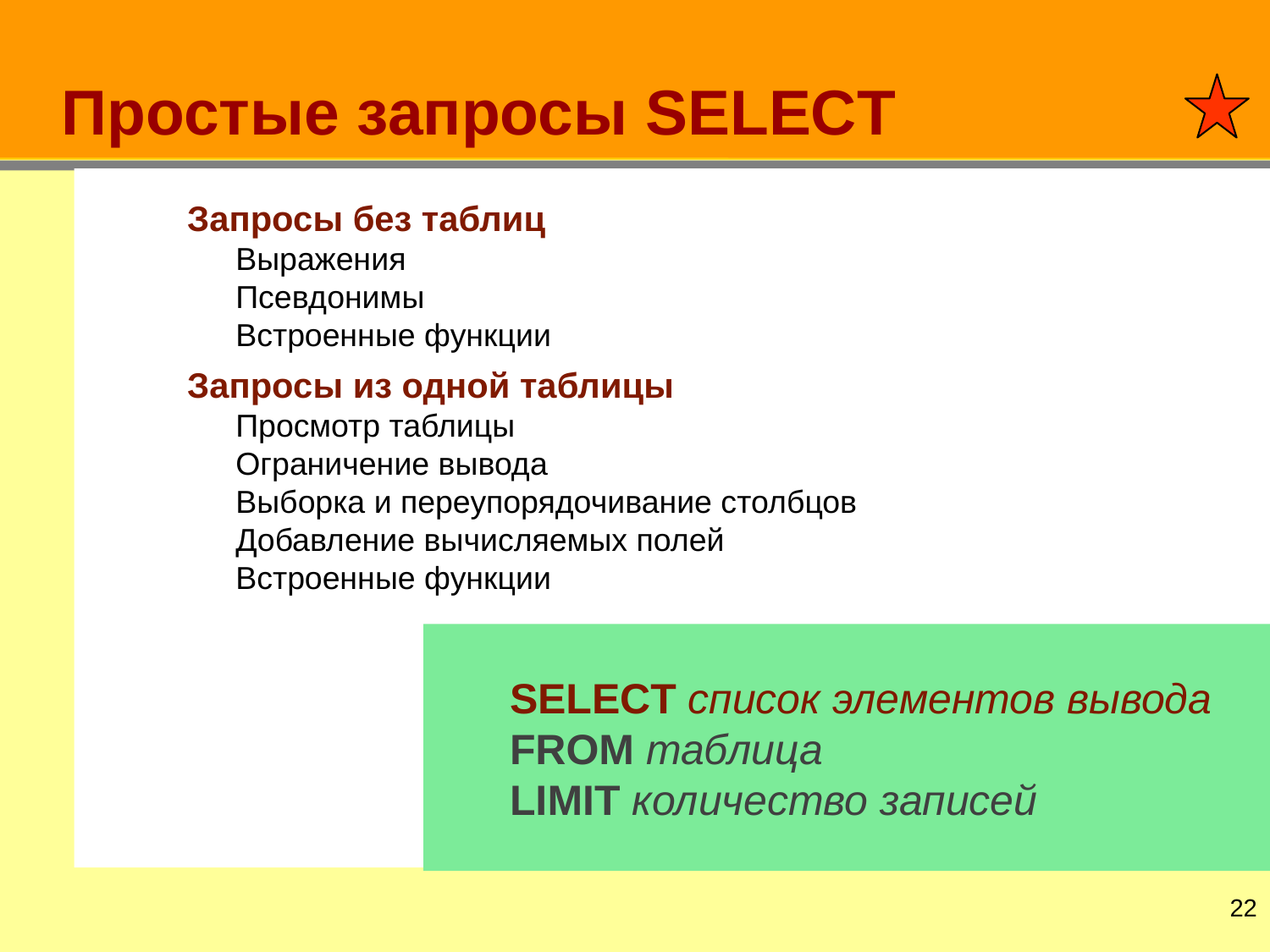

# Простые запросы SELECT

Запросы без таблиц
Выражения
Псевдонимы
Встроенные функции
Запросы из одной таблицы
Просмотр таблицы
Ограничение вывода
Выборка и переупорядочивание столбцов
Добавление вычисляемых полей
Встроенные функции

SELECT список элементов вывода
FROM таблица
LIMIT количество записей
22